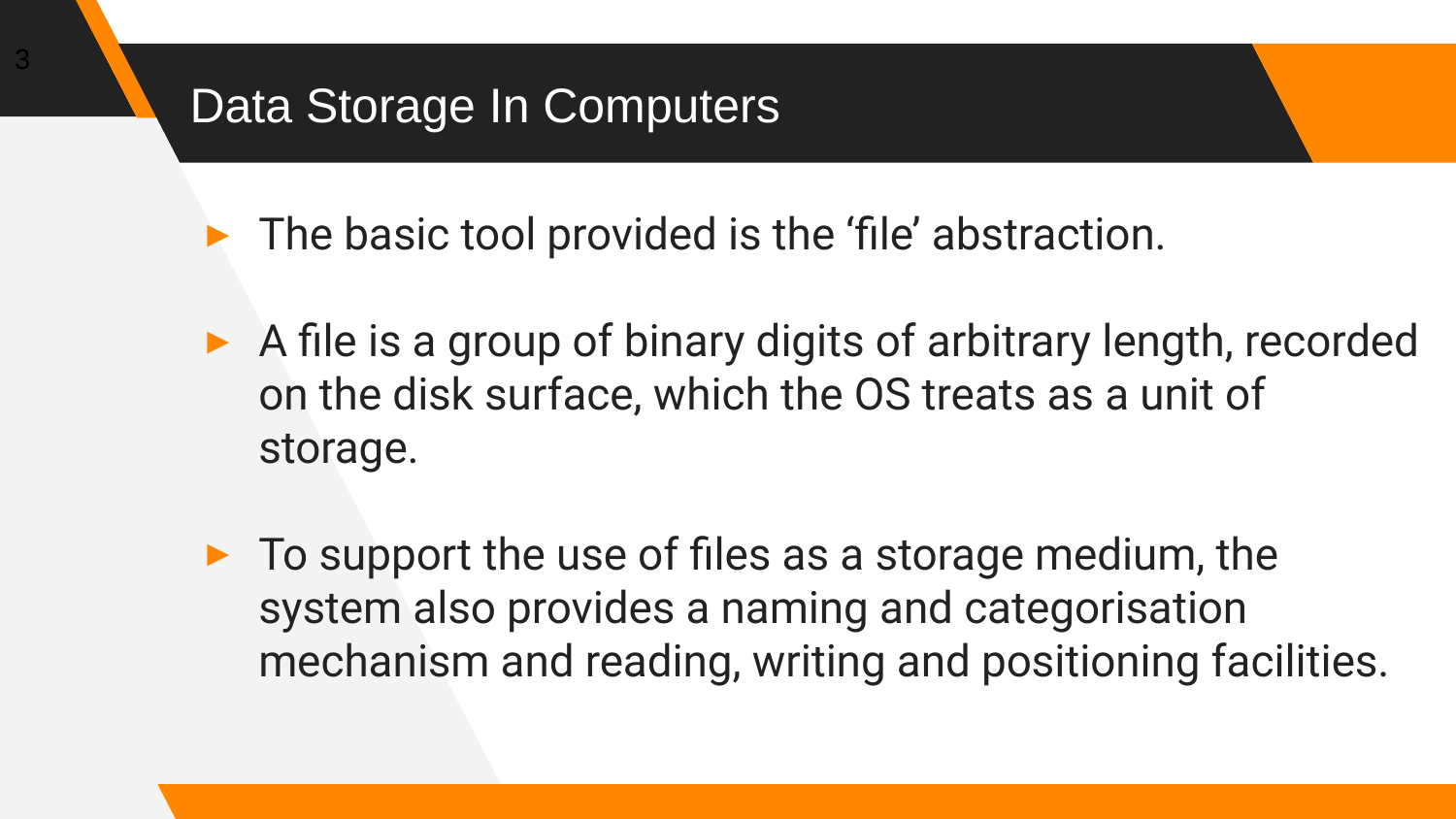

3
# Data Storage In Computers
The basic tool provided is the ‘file’ abstraction.

A file is a group of binary digits of arbitrary length, recorded on the disk surface, which the OS treats as a unit of storage.

To support the use of files as a storage medium, the system also provides a naming and categorisation  mechanism and reading, writing and positioning facilities.